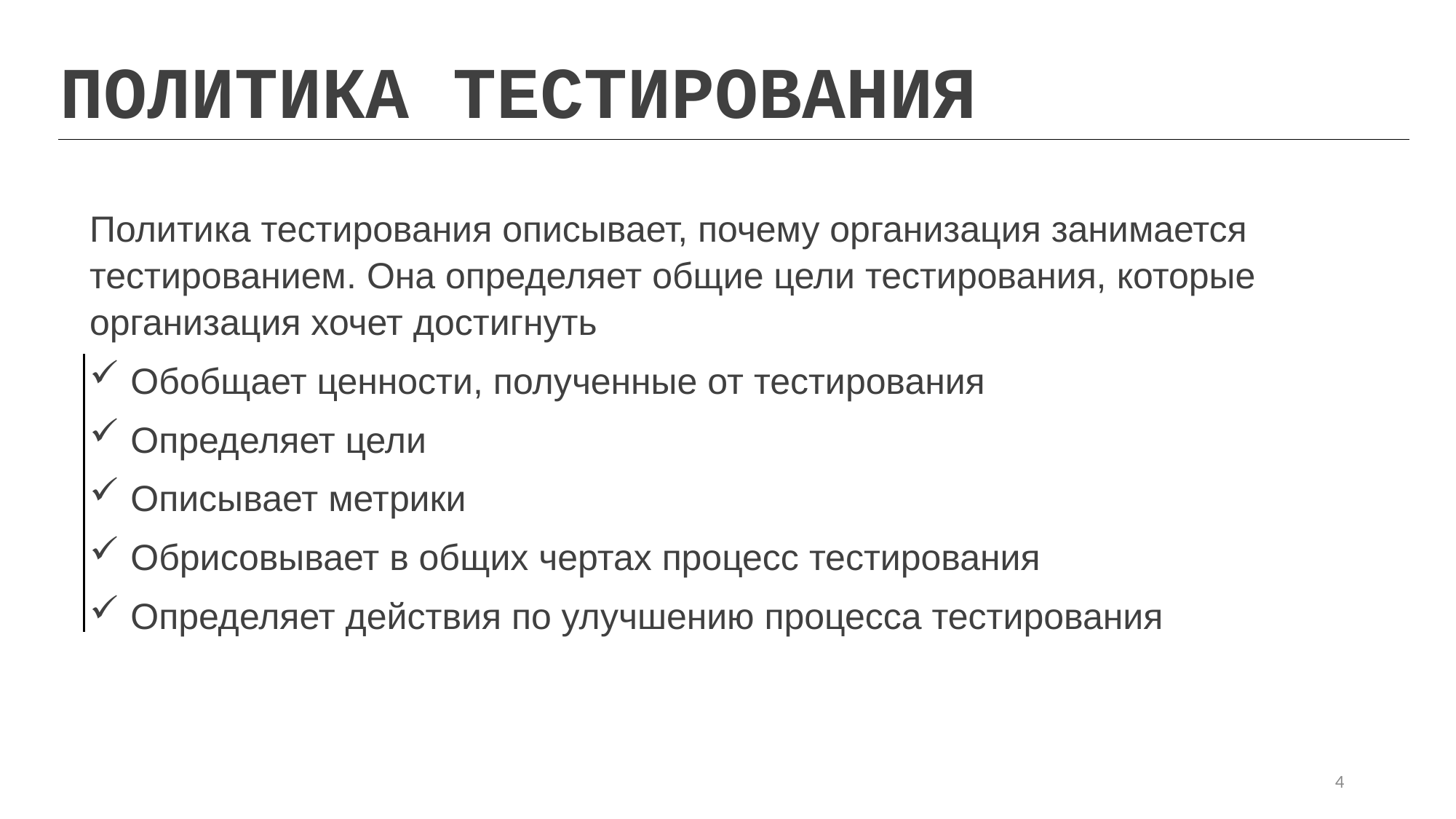

ПОЛИТИКА ТЕСТИРОВАНИЯ
Политика тестирования описывает, почему организация занимается тестированием. Она определяет общие цели тестирования, которые организация хочет достигнуть
Обобщает ценности, полученные от тестирования
Определяет цели
Описывает метрики
Обрисовывает в общих чертах процесс тестирования
Определяет действия по улучшению процесса тестирования
4